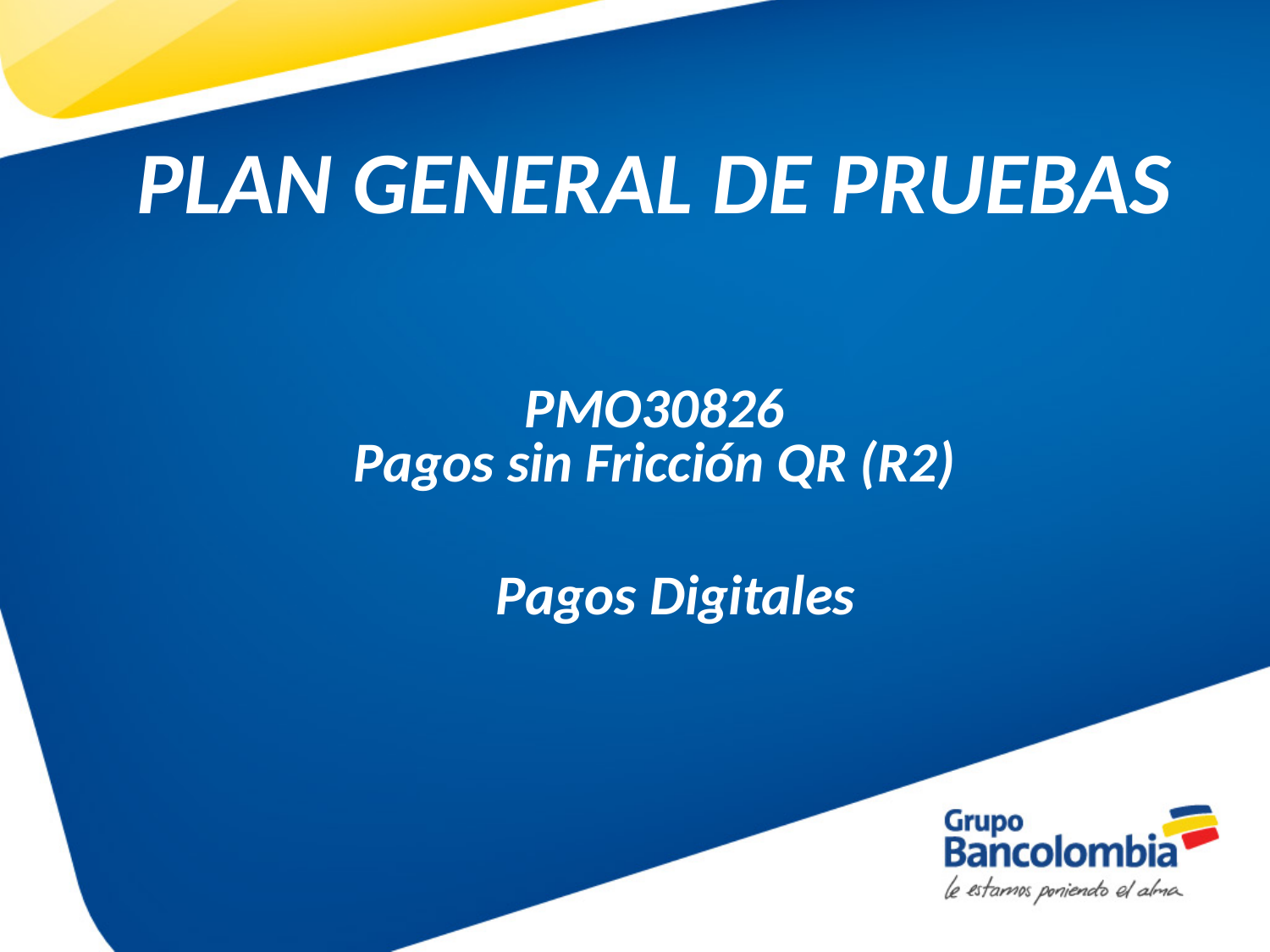

# PLAN GENERAL DE PRUEBAS
PMO30826
Pagos sin Fricción QR (R2)
Pagos Digitales